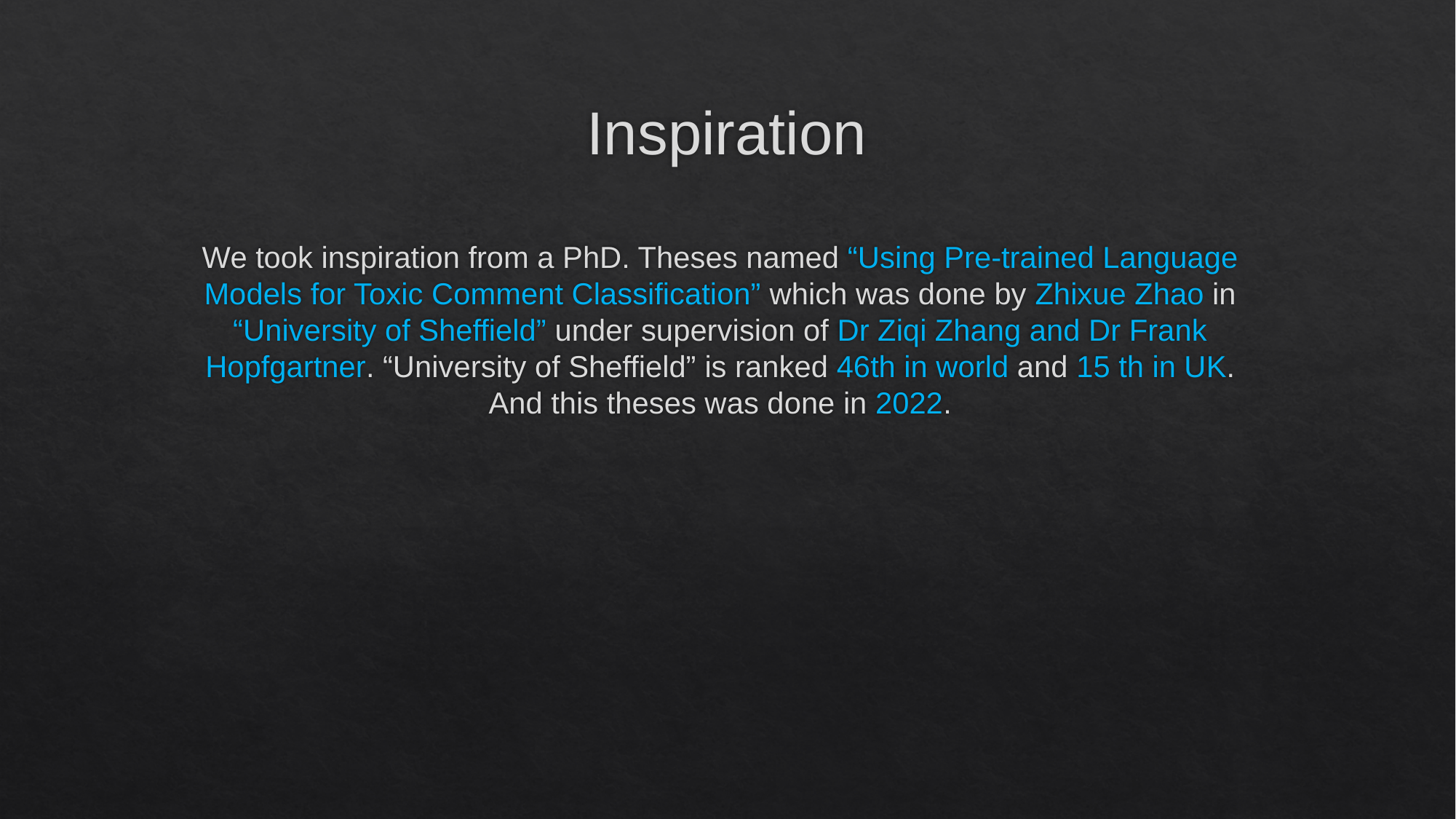

# Inspiration
We took inspiration from a PhD. Theses named “Using Pre-trained Language Models for Toxic Comment Classification” which was done by Zhixue Zhao in “University of Sheffield” under supervision of Dr Ziqi Zhang and Dr Frank Hopfgartner. “University of Sheffield” is ranked 46th in world and 15 th in UK. And this theses was done in 2022.